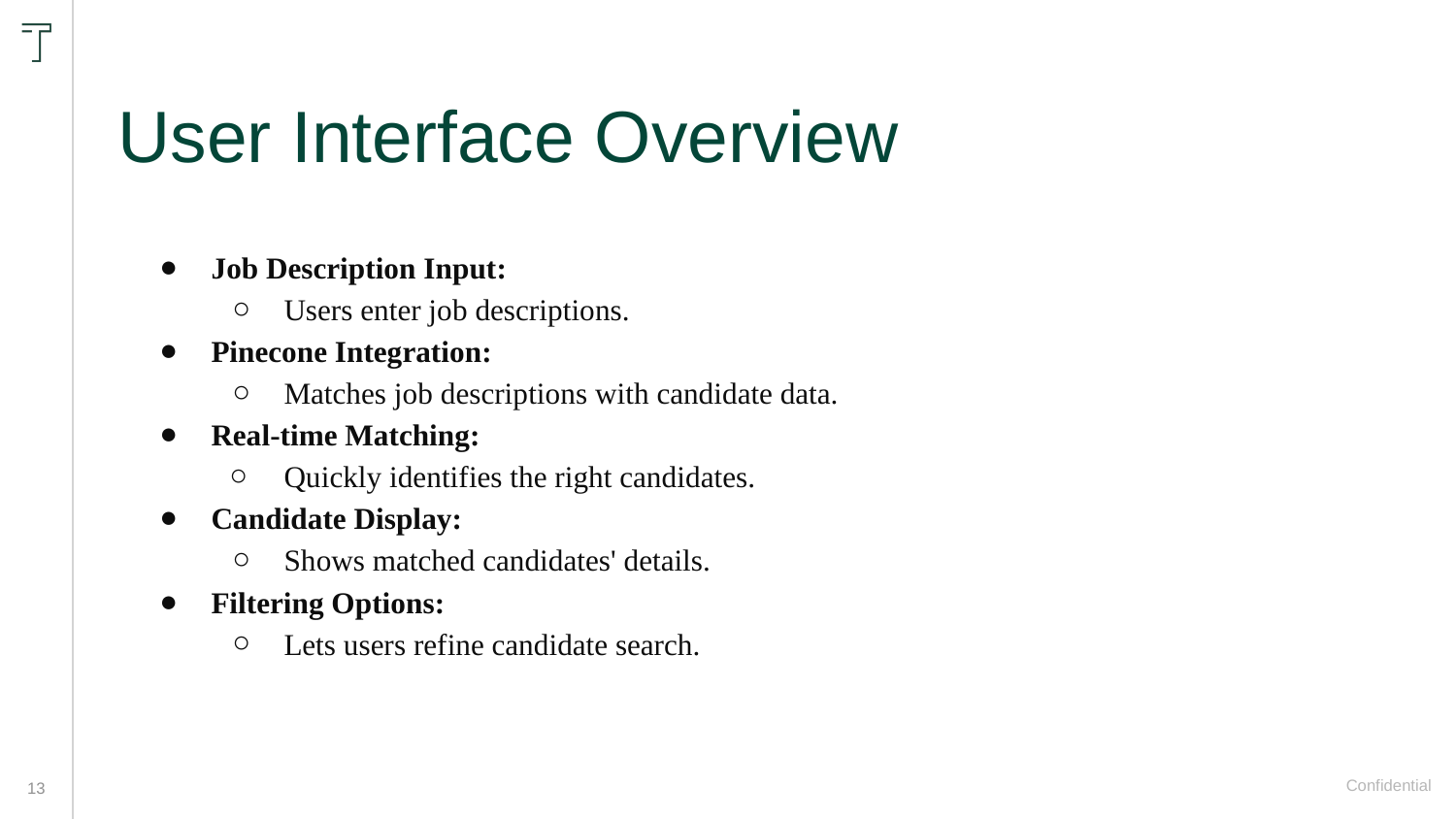

# User Interface Overview
Job Description Input:
Users enter job descriptions.
Pinecone Integration:
Matches job descriptions with candidate data.
Real-time Matching:
Quickly identifies the right candidates.
Candidate Display:
Shows matched candidates' details.
Filtering Options:
Lets users refine candidate search.
13